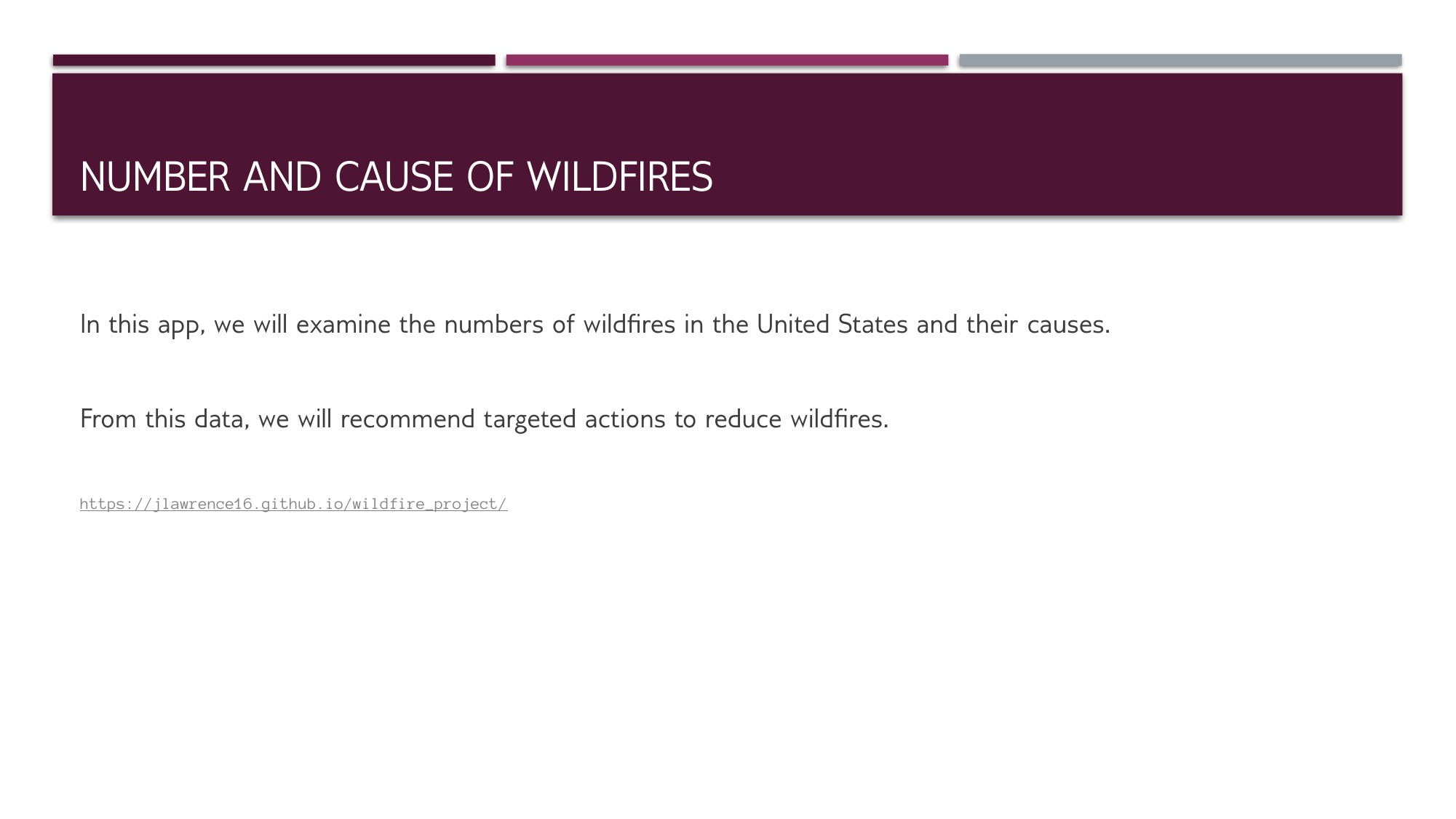

# Number and Cause of WildfirES
In this app, we will examine the numbers of wildfires in the United States and their causes.

From this data, we will recommend targeted actions to reduce wildfires.

https://jlawrence16.github.io/wildfire_project/